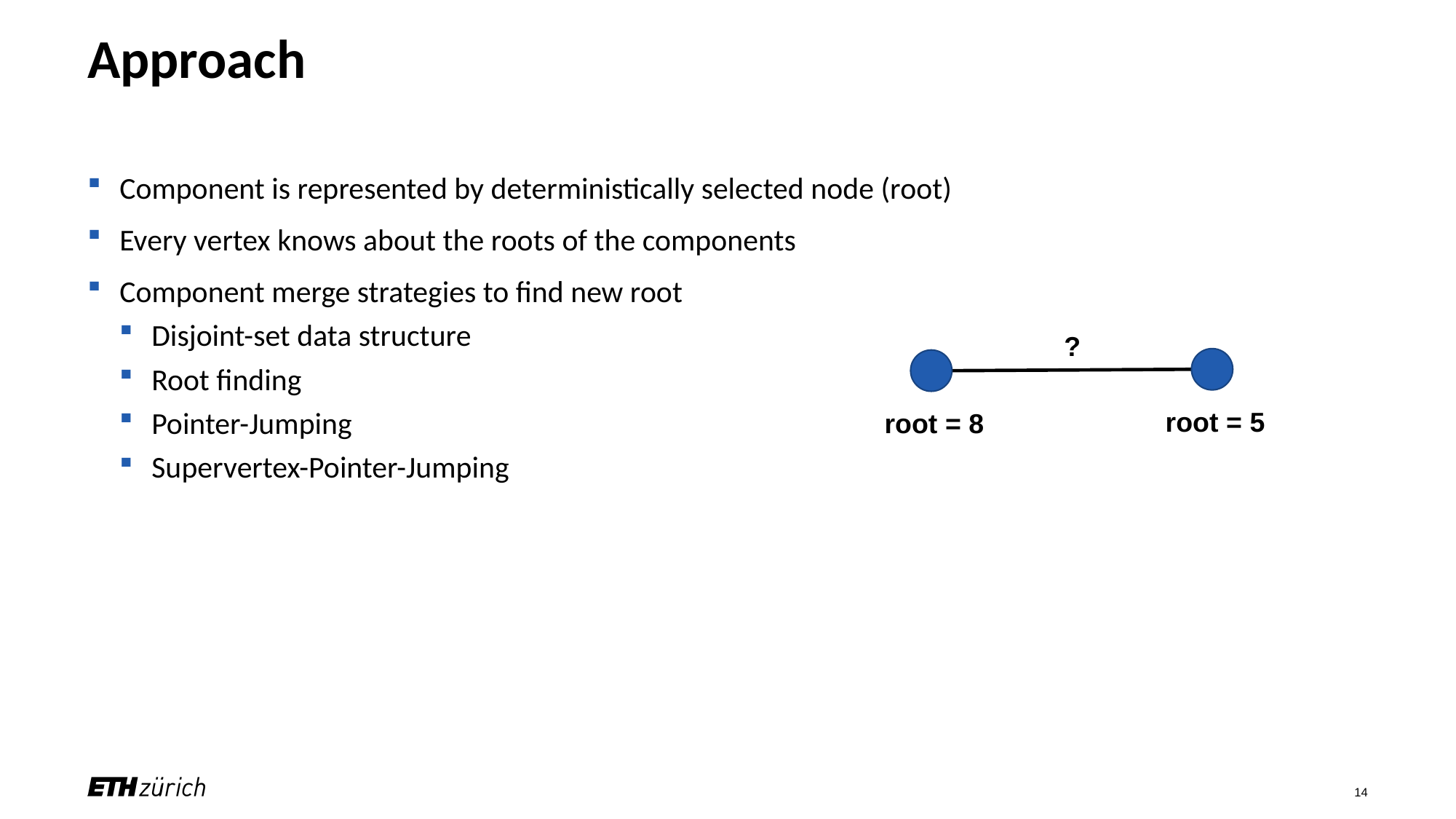

# Approach
Component is represented by deterministically selected node (root)
Every vertex knows about the roots of the components
Component merge strategies to find new root
Disjoint-set data structure
Root finding
Pointer-Jumping
Supervertex-Pointer-Jumping
?

root = 5
root = 8
14